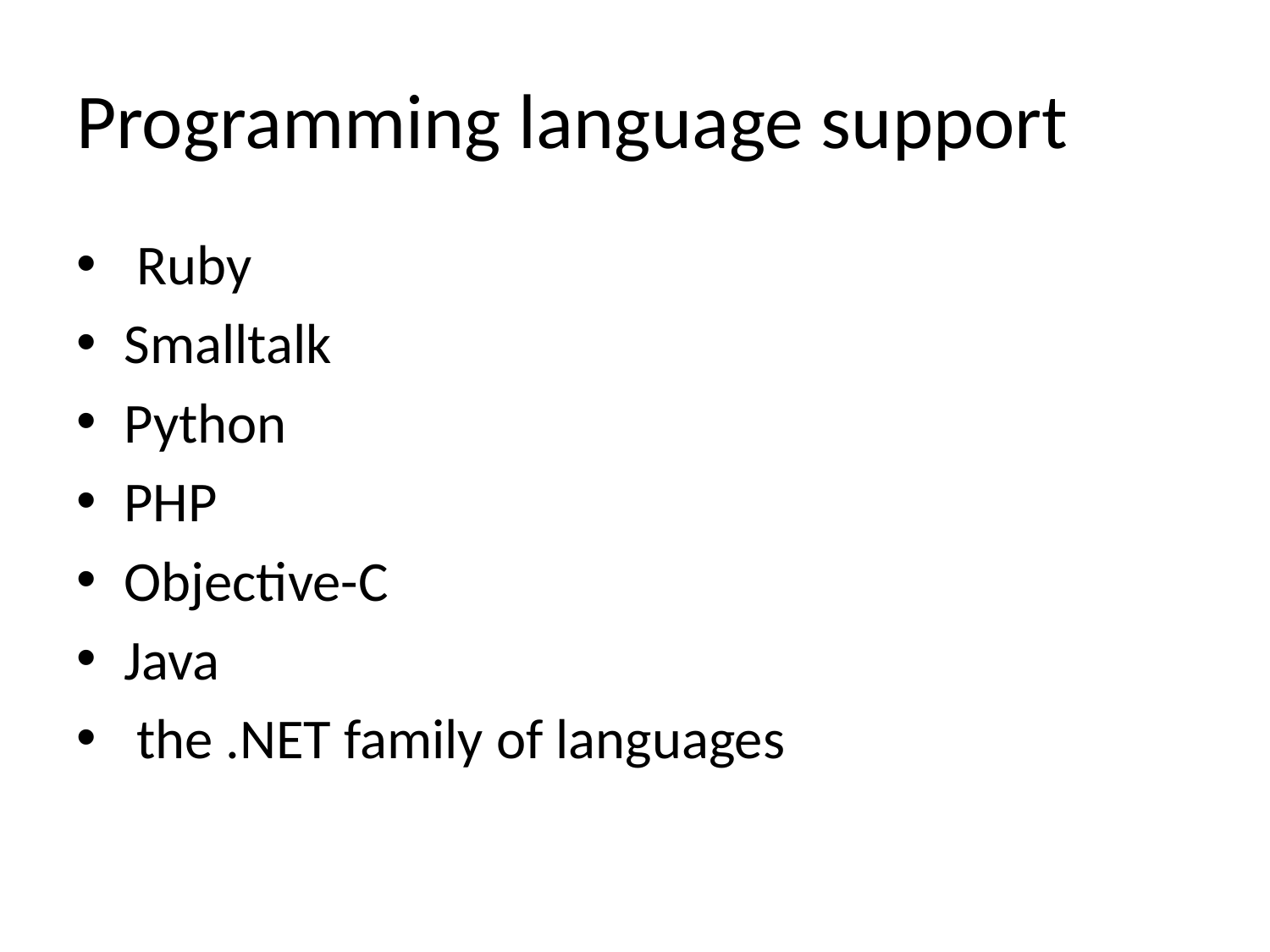

# Programming language support
 Ruby
Smalltalk
Python
PHP
Objective-C
Java
 the .NET family of languages